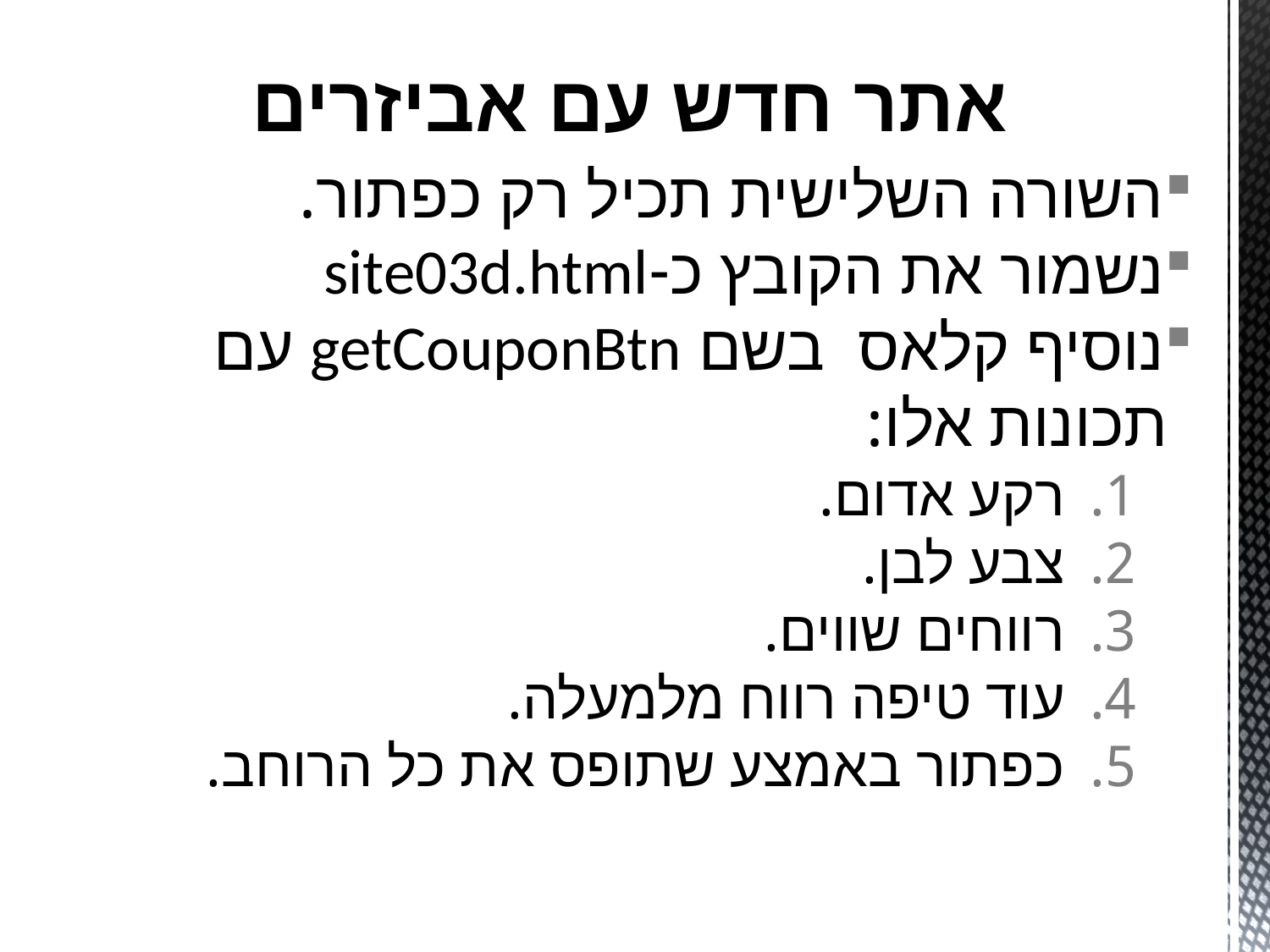

# אתר חדש עם אביזרים
השורה השלישית תכיל רק כפתור.
נשמור את הקובץ כ-site03d.html
נוסיף קלאס  בשם getCouponBtn עם תכונות אלו:
רקע אדום.
צבע לבן.
רווחים שווים.
עוד טיפה רווח מלמעלה.
כפתור באמצע שתופס את כל הרוחב.